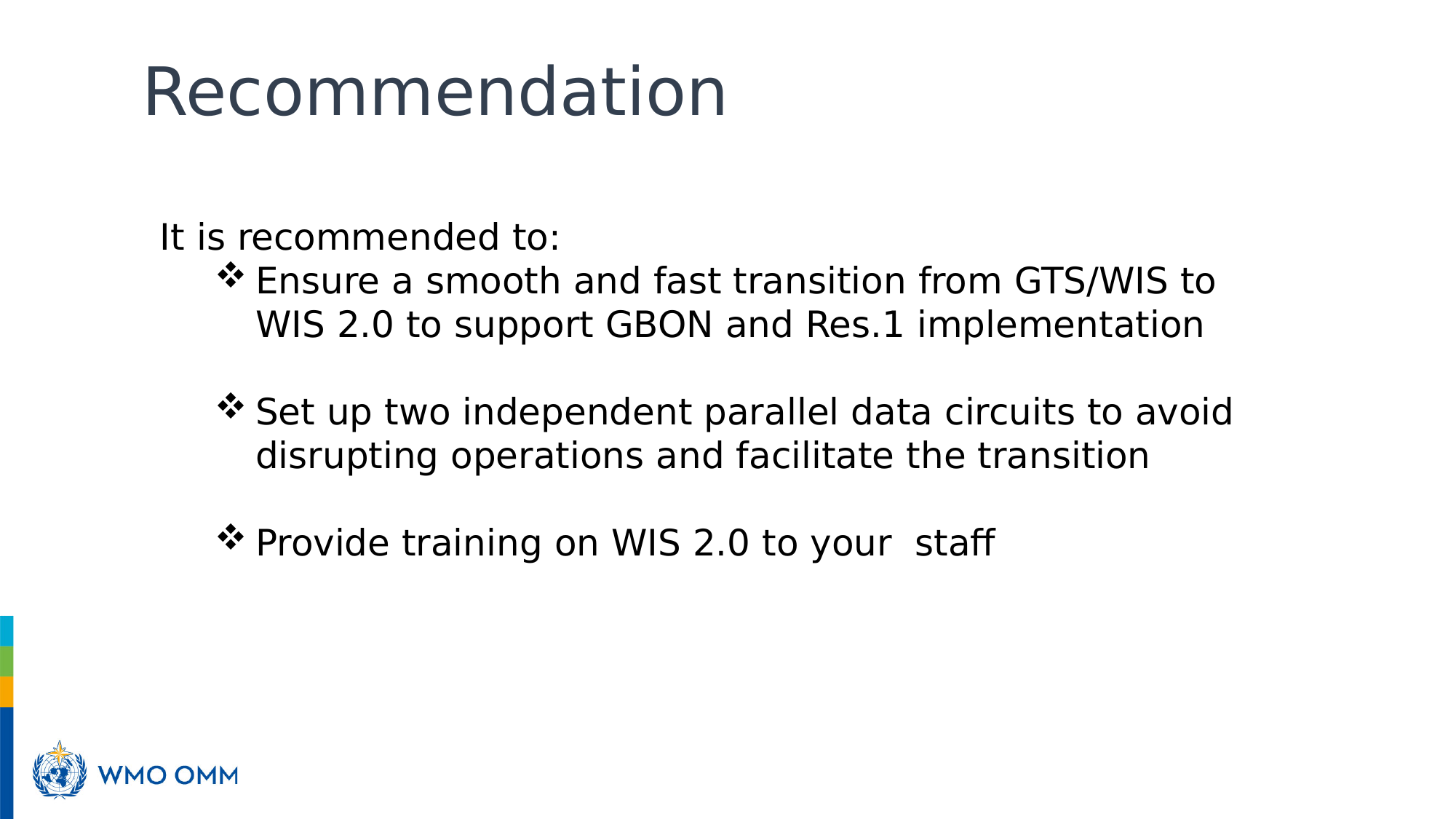

# Recommendation

It is recommended to:
Ensure a smooth and fast transition from GTS/WIS to WIS 2.0 to support GBON and Res.1 implementation

Set up two independent parallel data circuits to avoid disrupting operations and facilitate the transition

Provide training on WIS 2.0 to your  staff